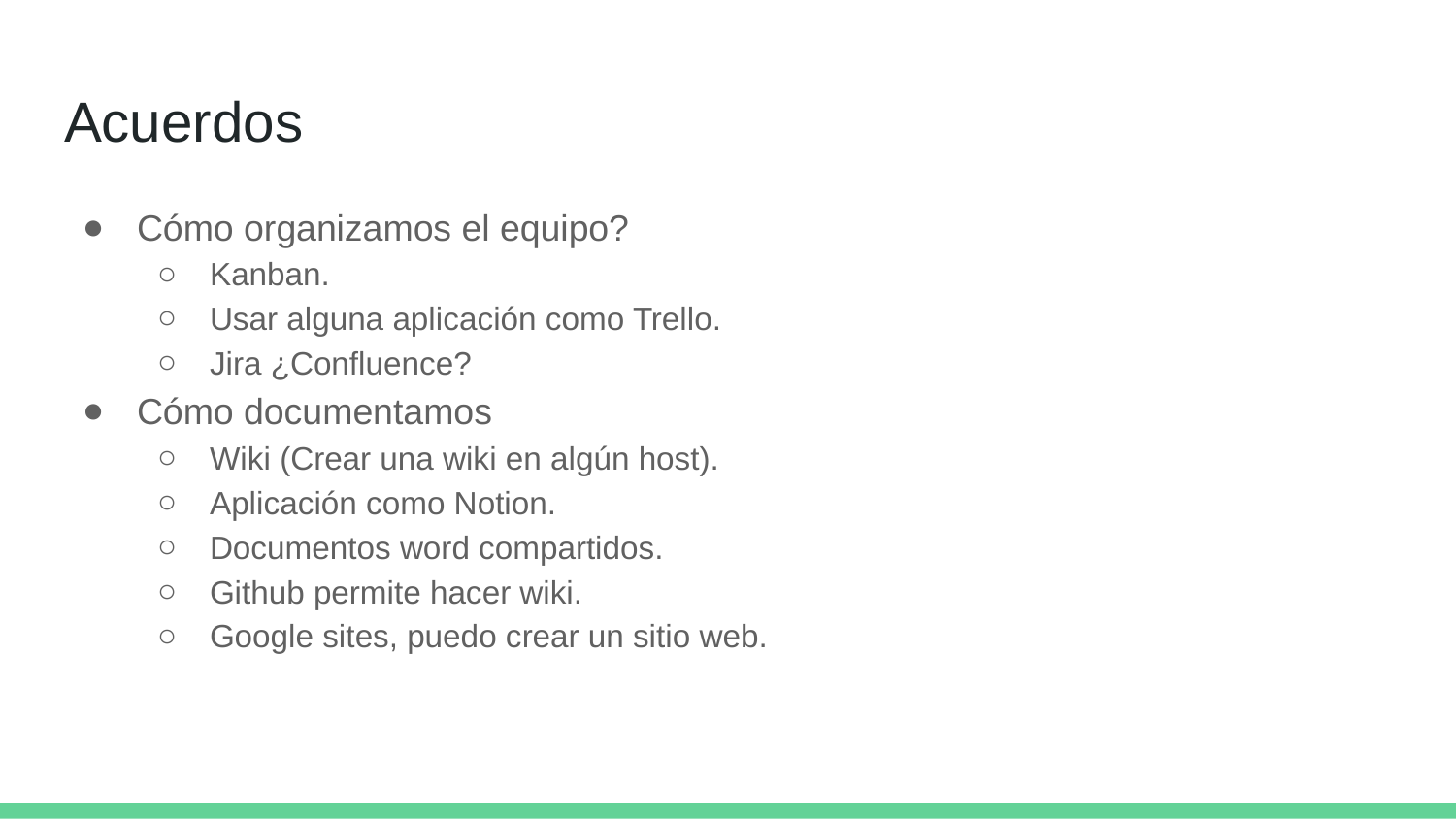

# Acuerdos
Cómo organizamos el equipo?
Kanban.
Usar alguna aplicación como Trello.
Jira ¿Confluence?
Cómo documentamos
Wiki (Crear una wiki en algún host).
Aplicación como Notion.
Documentos word compartidos.
Github permite hacer wiki.
Google sites, puedo crear un sitio web.